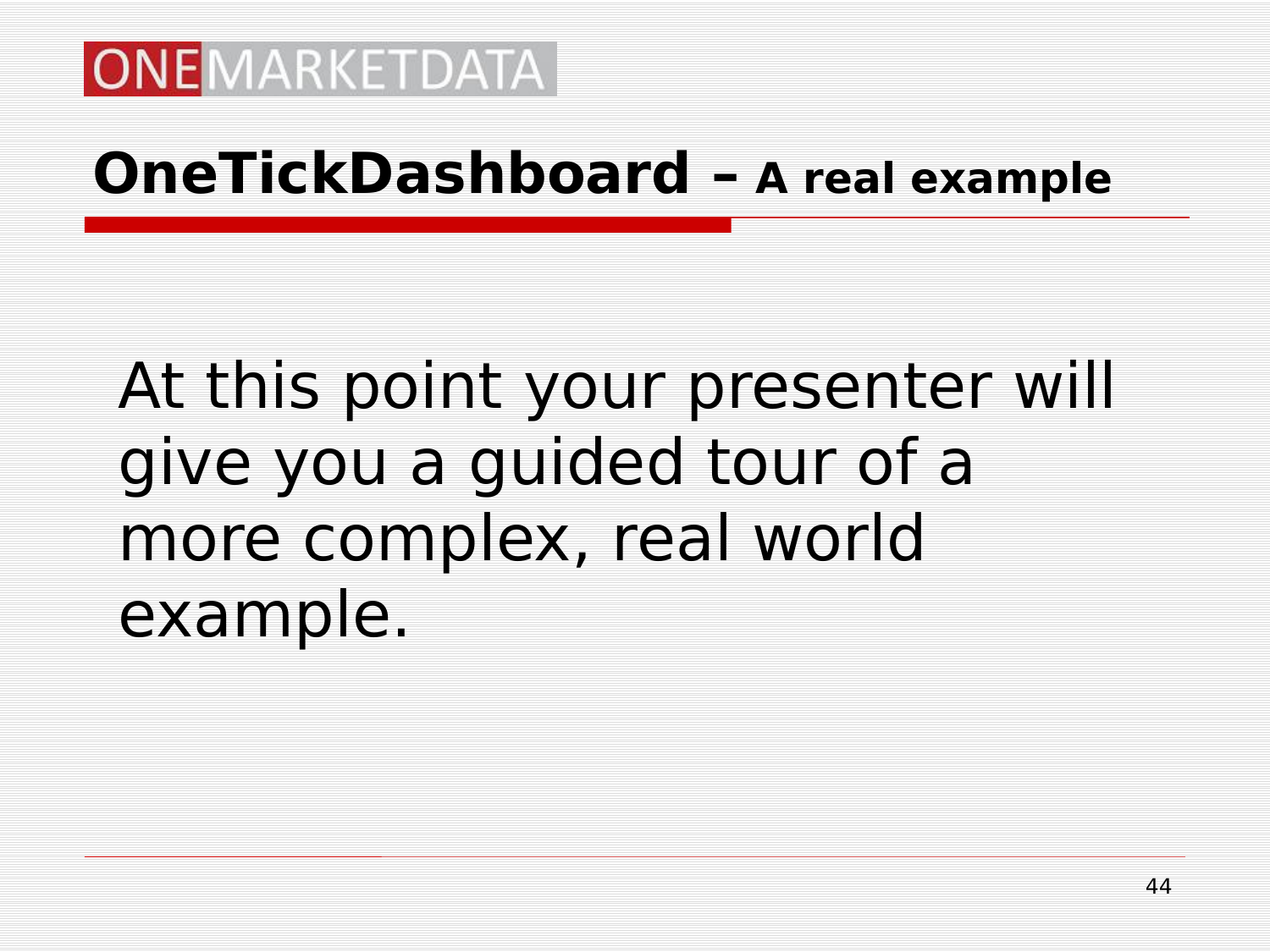

# OneTickDashboard – A real example
At this point your presenter will give you a guided tour of a more complex, real world  example.
44